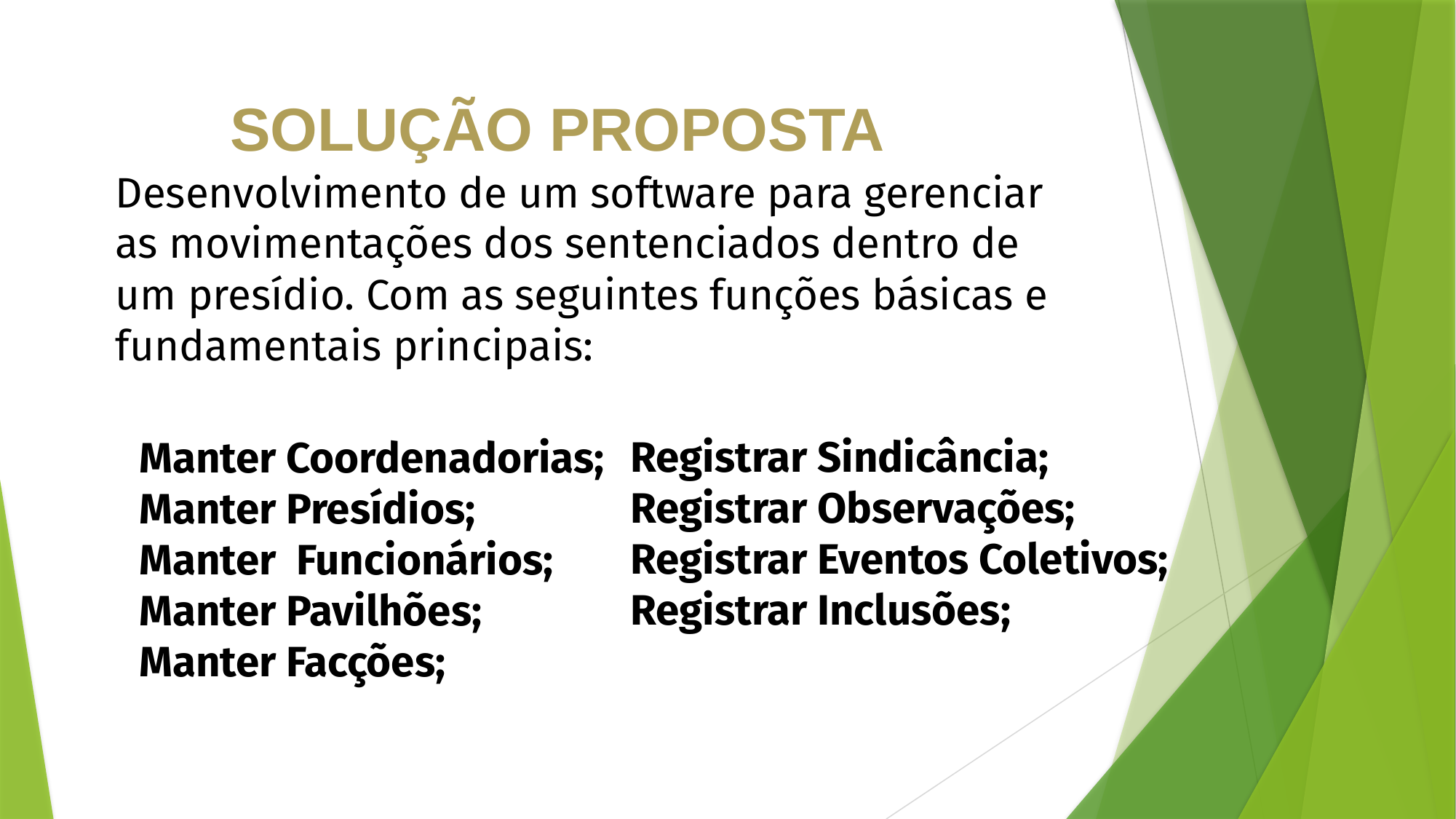

SOLUÇÃO PROPOSTA
Desenvolvimento de um software para gerenciar as movimentações dos sentenciados dentro de um presídio. Com as seguintes funções básicas e fundamentais principais:

Manter Coordenadorias;
Manter Presídios;
Manter  Funcionários;
Manter Pavilhões;
Manter Facções;

Registrar Sindicância;
Registrar Observações;
Registrar Eventos Coletivos;
Registrar Inclusões;